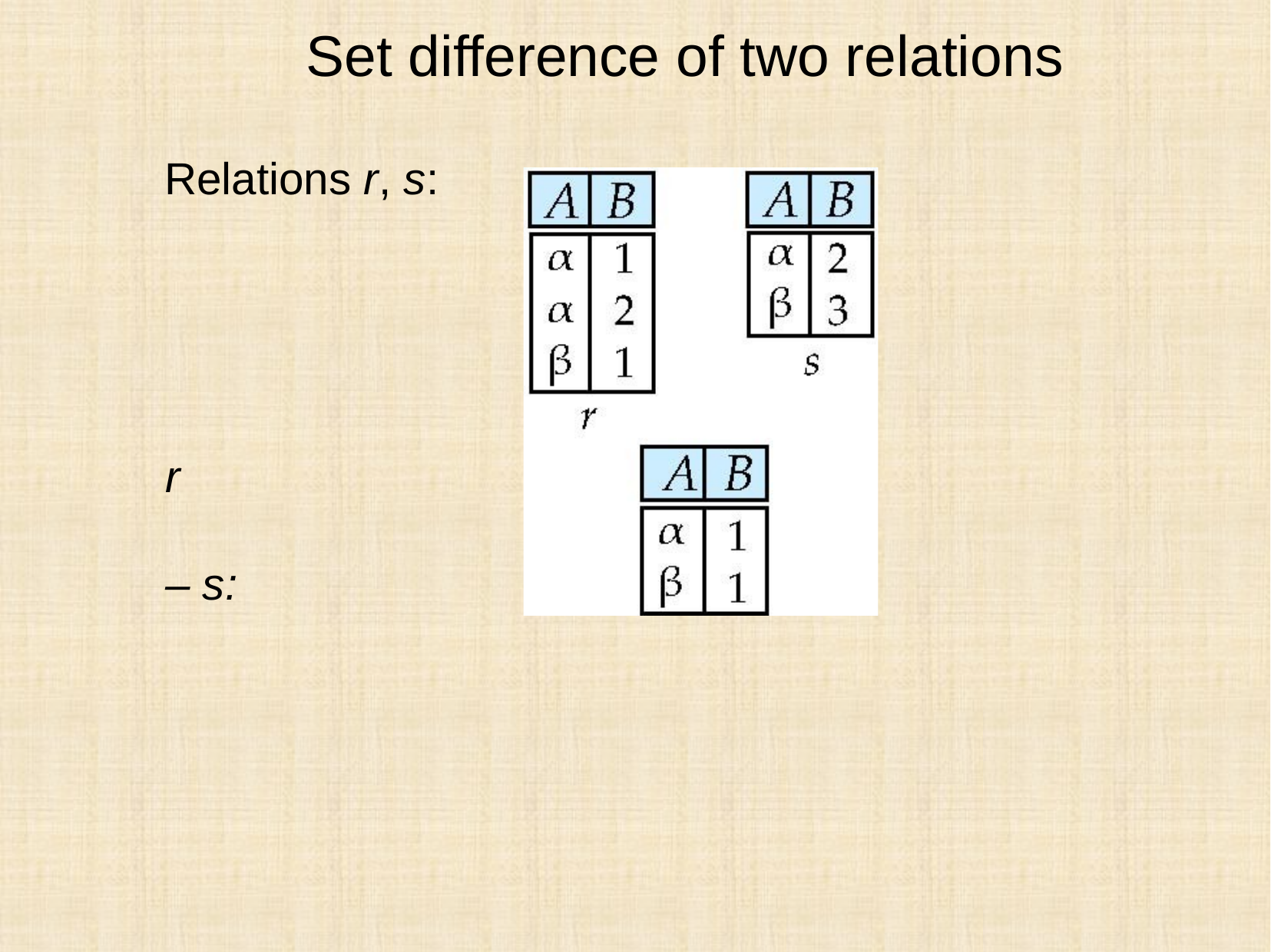

Set difference of two relations
Relations r, s:

r	– s: